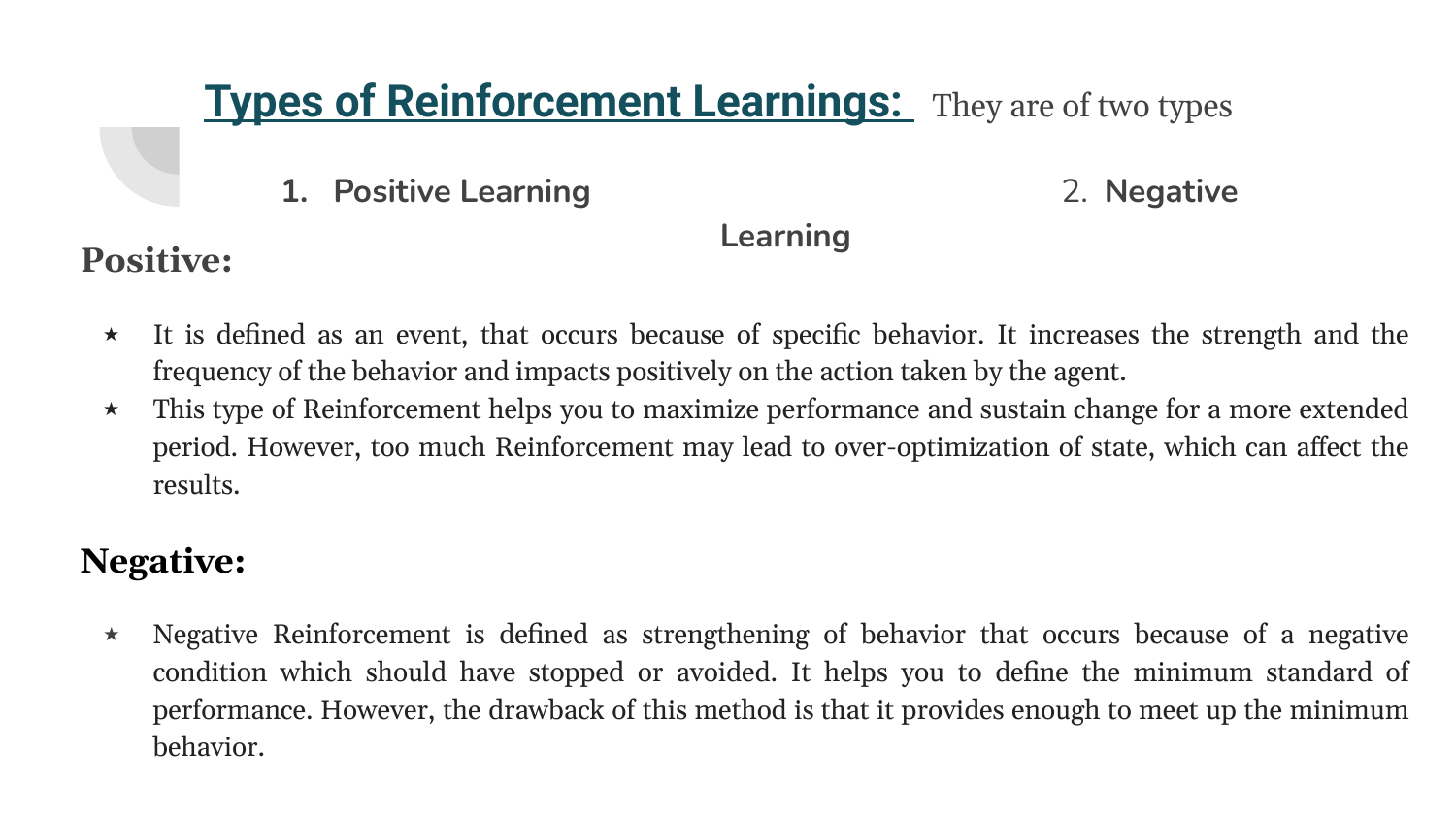

# Types of Reinforcement Learnings: 	They are of two types

Positive Learning 				2.  Negative Learning

Positive:
It is defined as an event, that occurs because of specific behavior. It increases the strength and the frequency of the behavior and impacts positively on the action taken by the agent.
This type of Reinforcement helps you to maximize performance and sustain change for a more extended period. However, too much Reinforcement may lead to over-optimization of state, which can affect the results.
Negative:
Negative Reinforcement is defined as strengthening of behavior that occurs because of a negative condition which should have stopped or avoided. It helps you to define the minimum standard of performance. However, the drawback of this method is that it provides enough to meet up the minimum behavior.